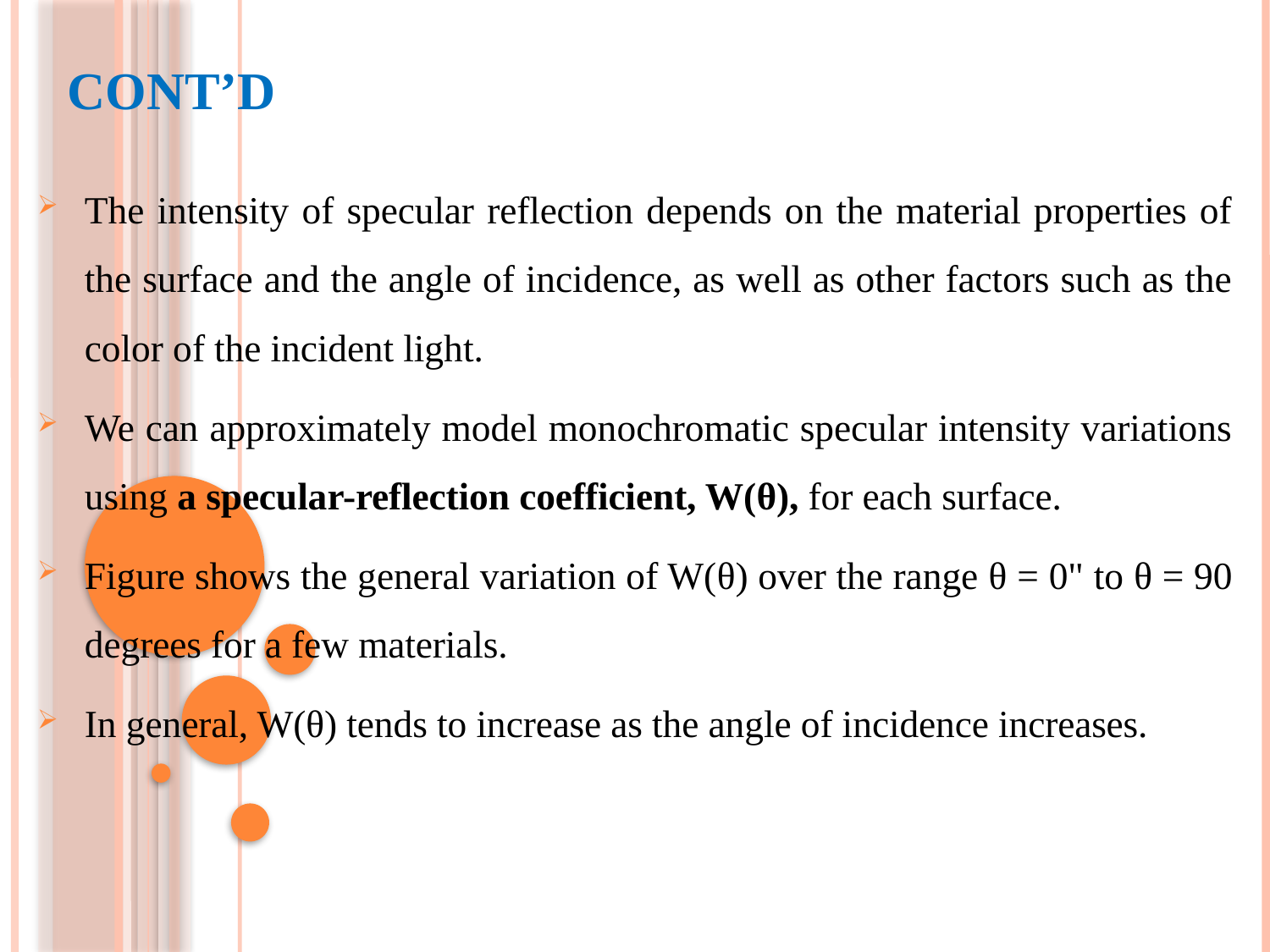

# Cont’d
The intensity of specular reflection depends on the material properties of the surface and the angle of incidence, as well as other factors such as the color of the incident light.
We can approximately model monochromatic specular intensity variations using a specular-reflection coefficient, W(θ), for each surface.
Figure shows the general variation of W(θ) over the range θ = 0" to θ = 90 degrees for a few materials.
In general, W(θ) tends to increase as the angle of incidence increases.